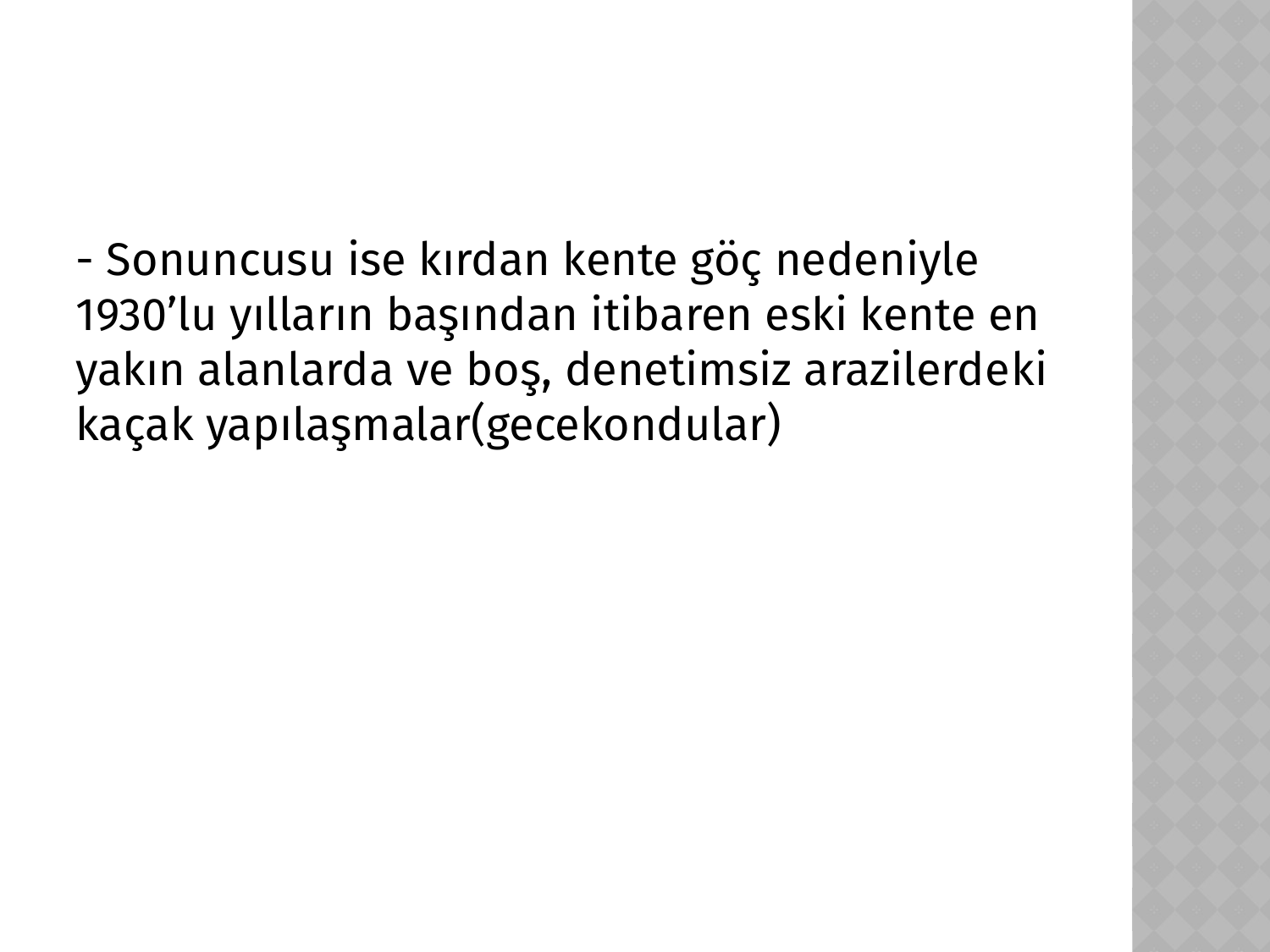

- Sonuncusu ise kırdan kente göç nedeniyle 1930’lu yılların başından itibaren eski kente en yakın alanlarda ve boş, denetimsiz arazilerdeki kaçak yapılaşmalar(gecekondular)